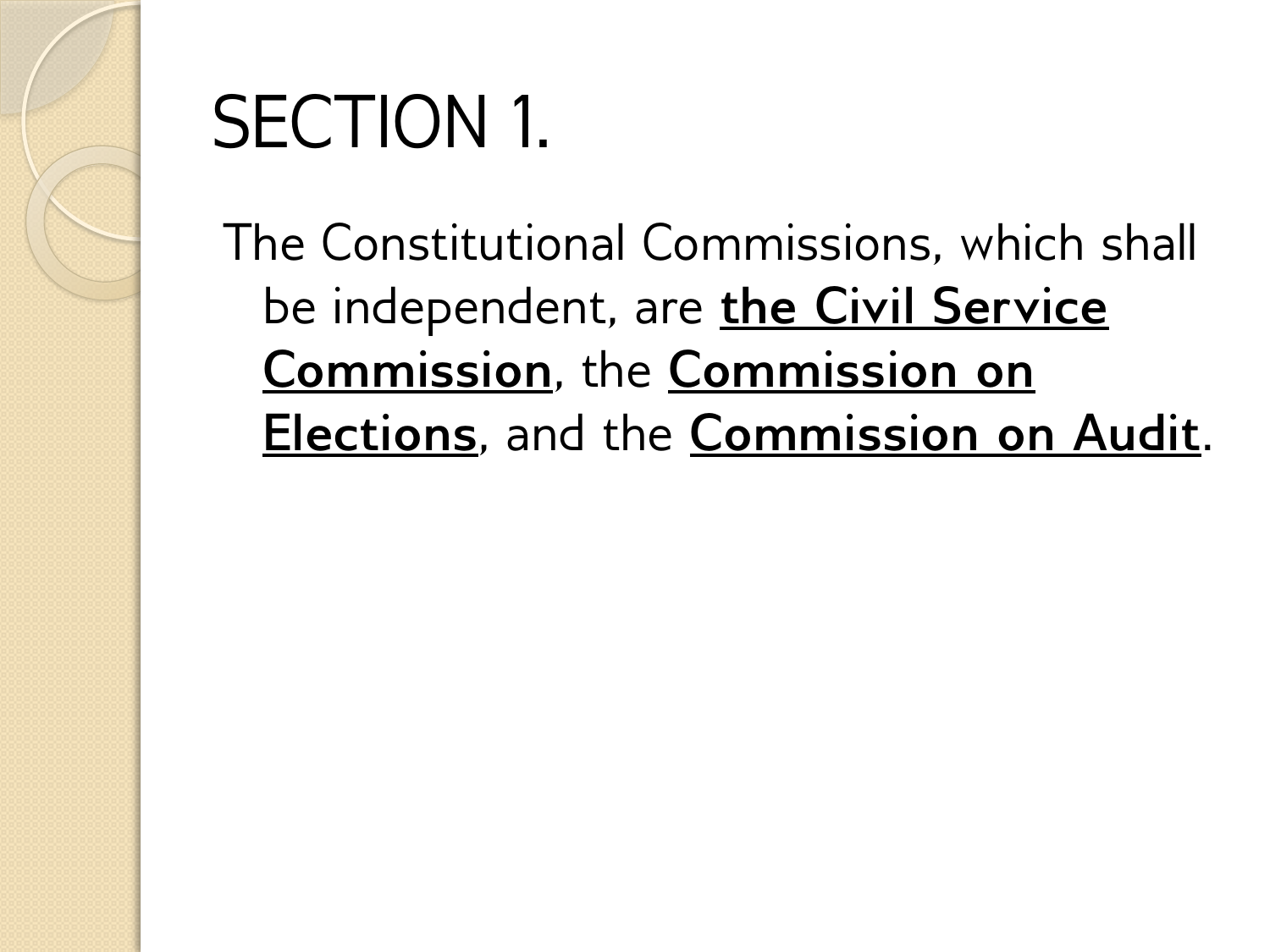

# SECTION 1.
The Constitutional Commissions, which shall be independent, are the Civil Service Commission, the Commission on Elections, and the Commission on Audit.